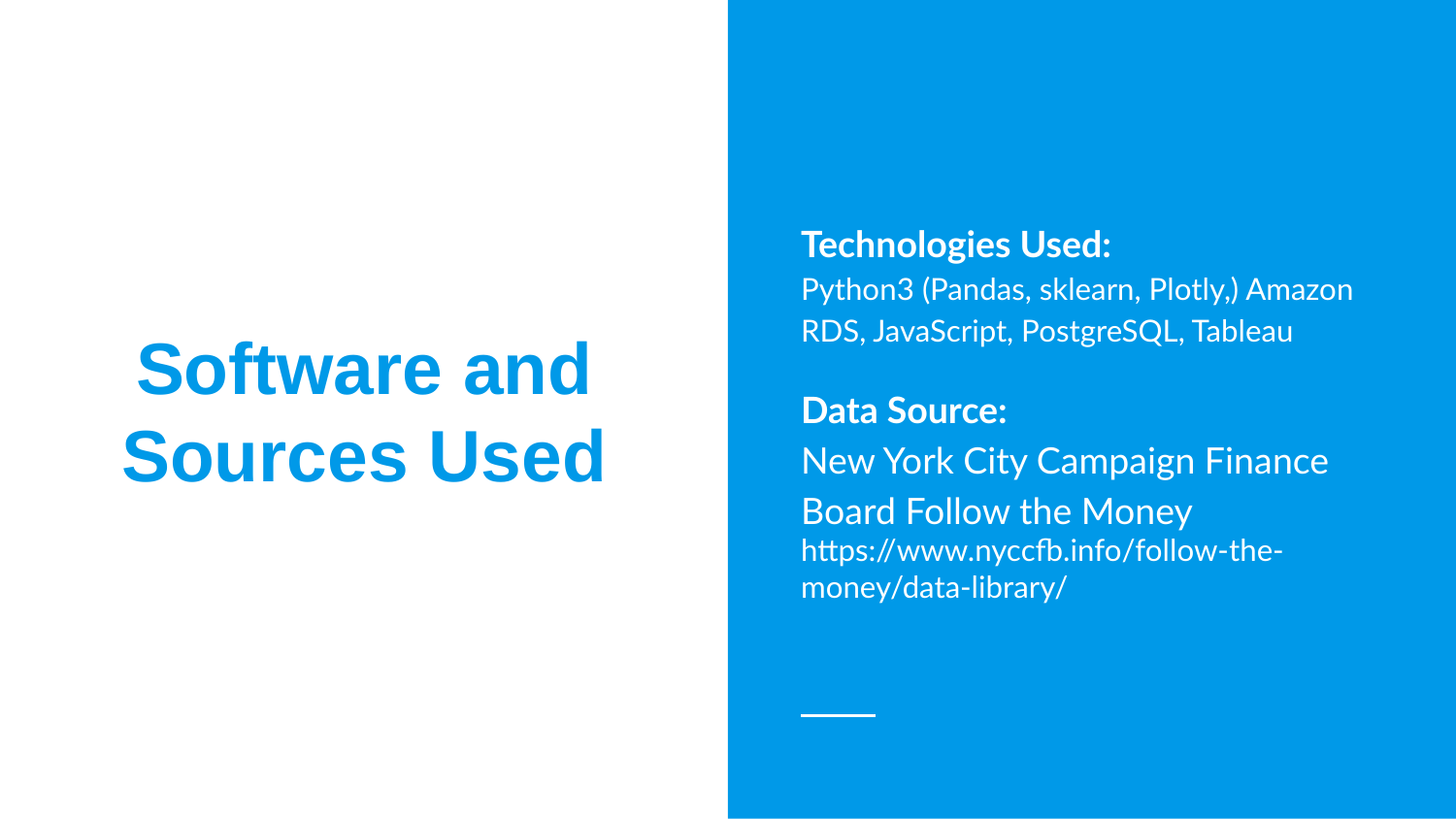

Technologies Used:
Python3 (Pandas, sklearn, Plotly,) Amazon RDS, JavaScript, PostgreSQL, Tableau
Data Source:
New York City Campaign Finance Board Follow the Money
https://www.nyccfb.info/follow-the-money/data-library/
# Software and Sources Used